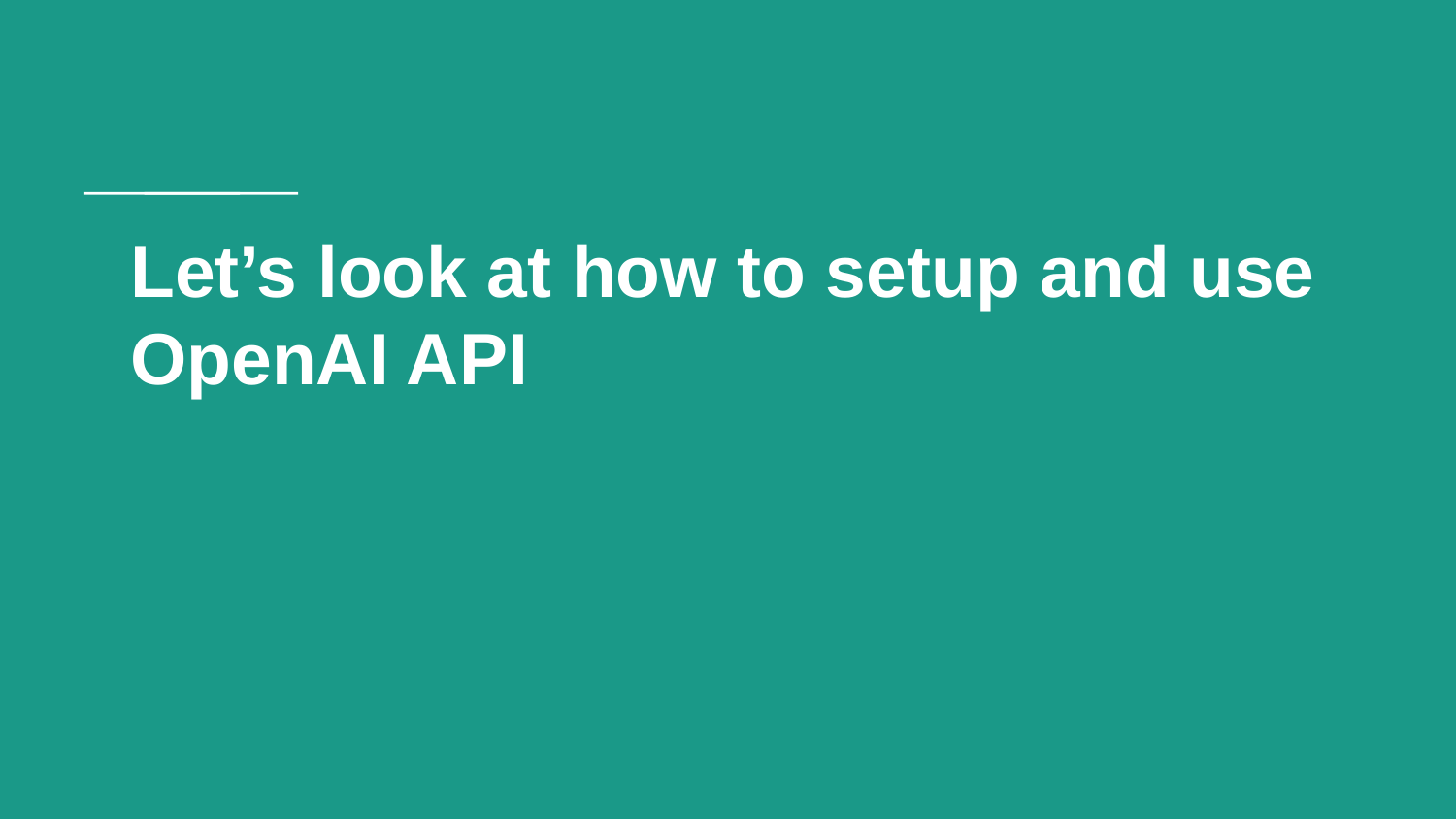

# Let’s look at how to setup and use OpenAI API